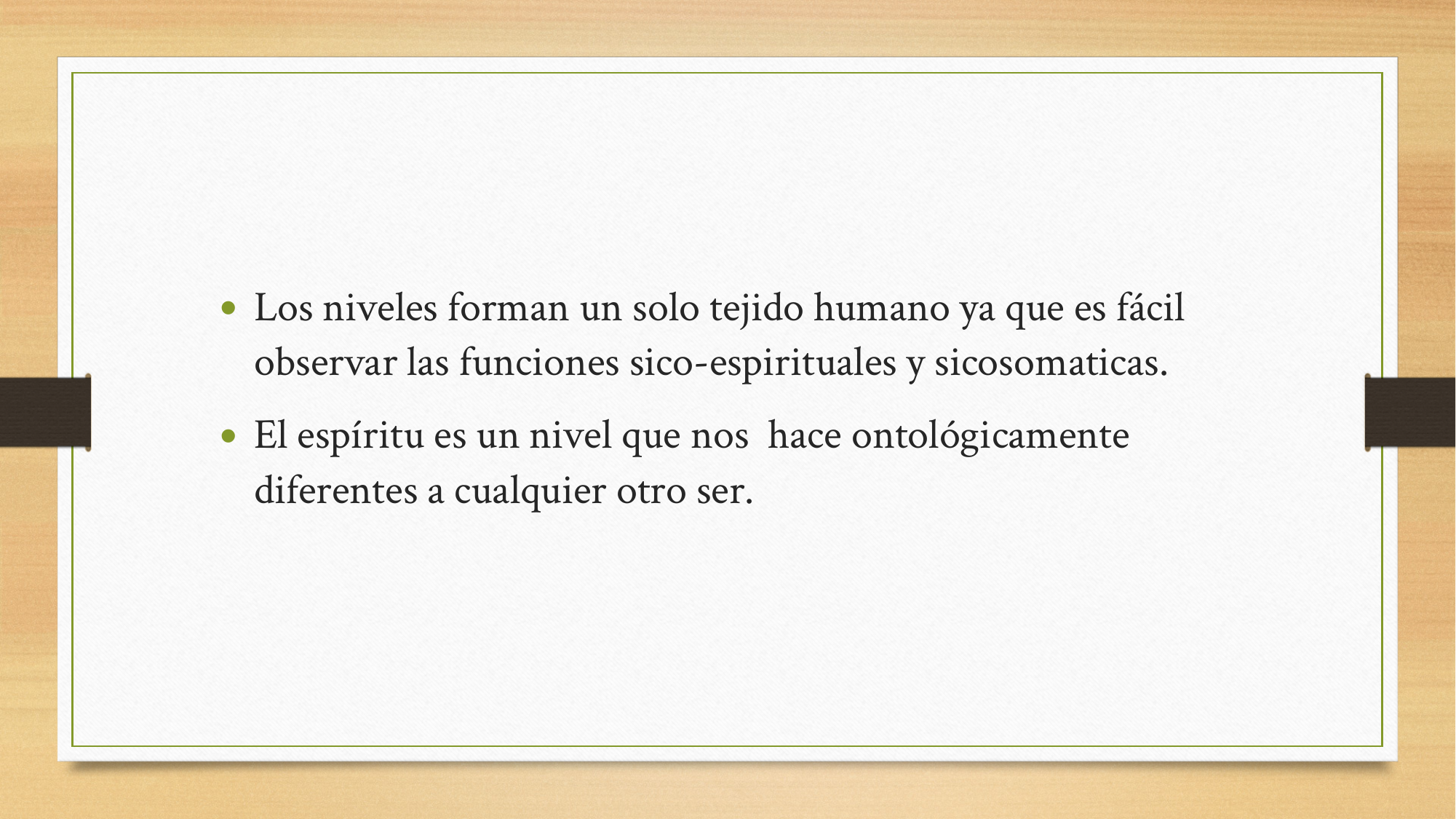

Los niveles forman un solo tejido humano ya que es fácil observar las funciones sico-espirituales y sicosomaticas.
El espíritu es un nivel que nos  hace ontológicamente diferentes a cualquier otro ser.